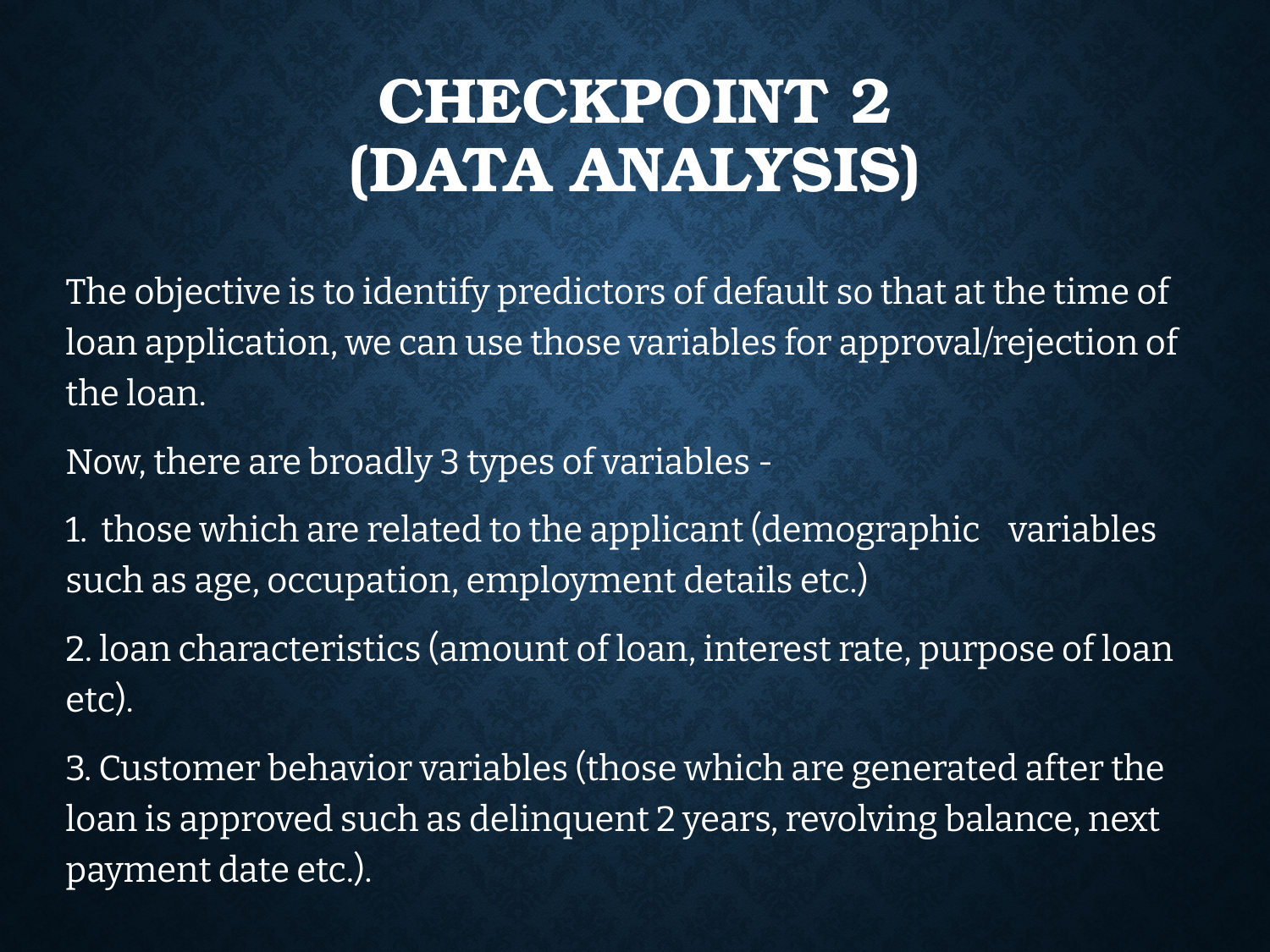

# Checkpoint 2 (DATA ANALYSIS)
The objective is to identify predictors of default so that at the time of loan application, we can use those variables for approval/rejection of the loan.
Now, there are broadly 3 types of variables -
1.  those which are related to the applicant (demographic    variables such as age, occupation, employment details etc.)
2. loan characteristics (amount of loan, interest rate, purpose of loan etc).
3. Customer behavior variables (those which are generated after the loan is approved such as delinquent 2 years, revolving balance, next payment date etc.).